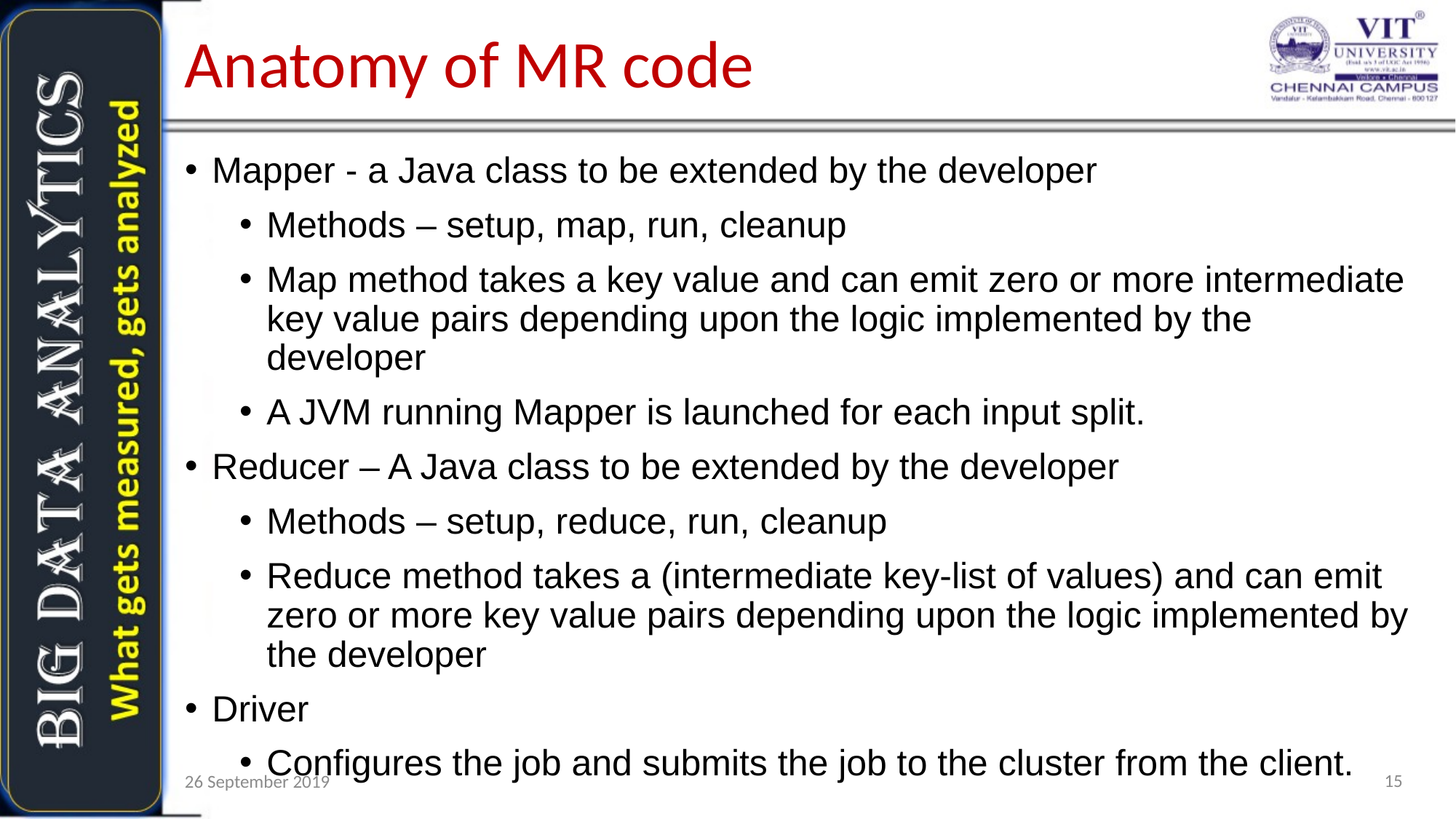

Anatomy of MR code
Mapper - a Java class to be extended by the developer
Methods – setup, map, run, cleanup
Map method takes a key value and can emit zero or more intermediate key value pairs depending upon the logic implemented by the developer
A JVM running Mapper is launched for each input split.
Reducer – A Java class to be extended by the developer
Methods – setup, reduce, run, cleanup
Reduce method takes a (intermediate key-list of values) and can emit zero or more key value pairs depending upon the logic implemented by the developer
Driver
Configures the job and submits the job to the cluster from the client.

15
26 September 2019